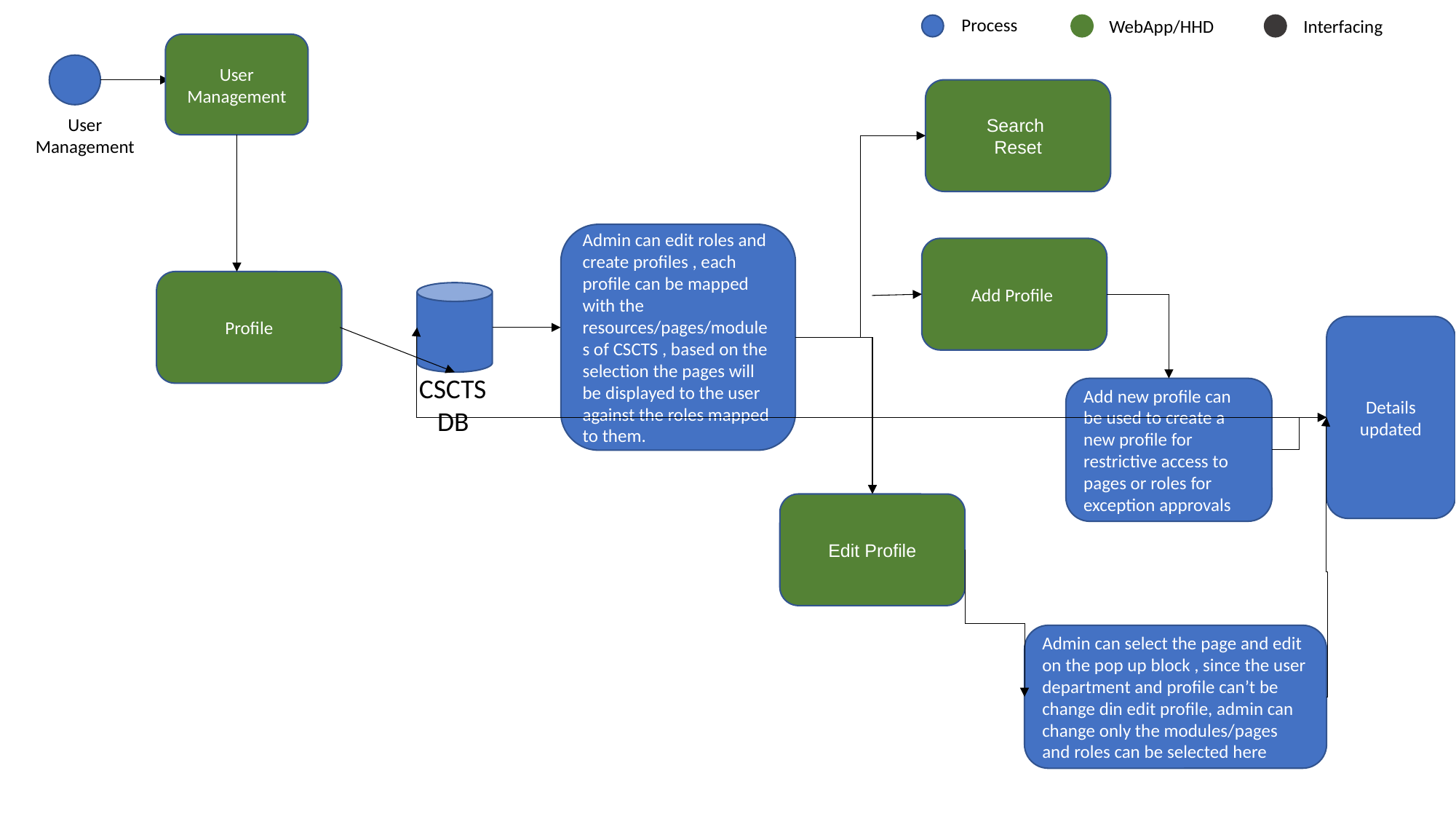

Process
WebApp/HHD
Interfacing

User Management

Search
Reset
User Management
Admin can edit roles and create profiles , each profile can be mapped with the resources/pages/modules of CSCTS , based on the selection the pages will be displayed to the user against the roles mapped to them.
Add Profile
Profile

Details updated
CSCTS
   DB
Add new profile can be used to create a new profile for restrictive access to pages or roles for
exception approvals
Edit Profile
Admin can select the page and edit on the pop up block , since the user department and profile can’t be change din edit profile, admin can change only the modules/pages and roles can be selected here